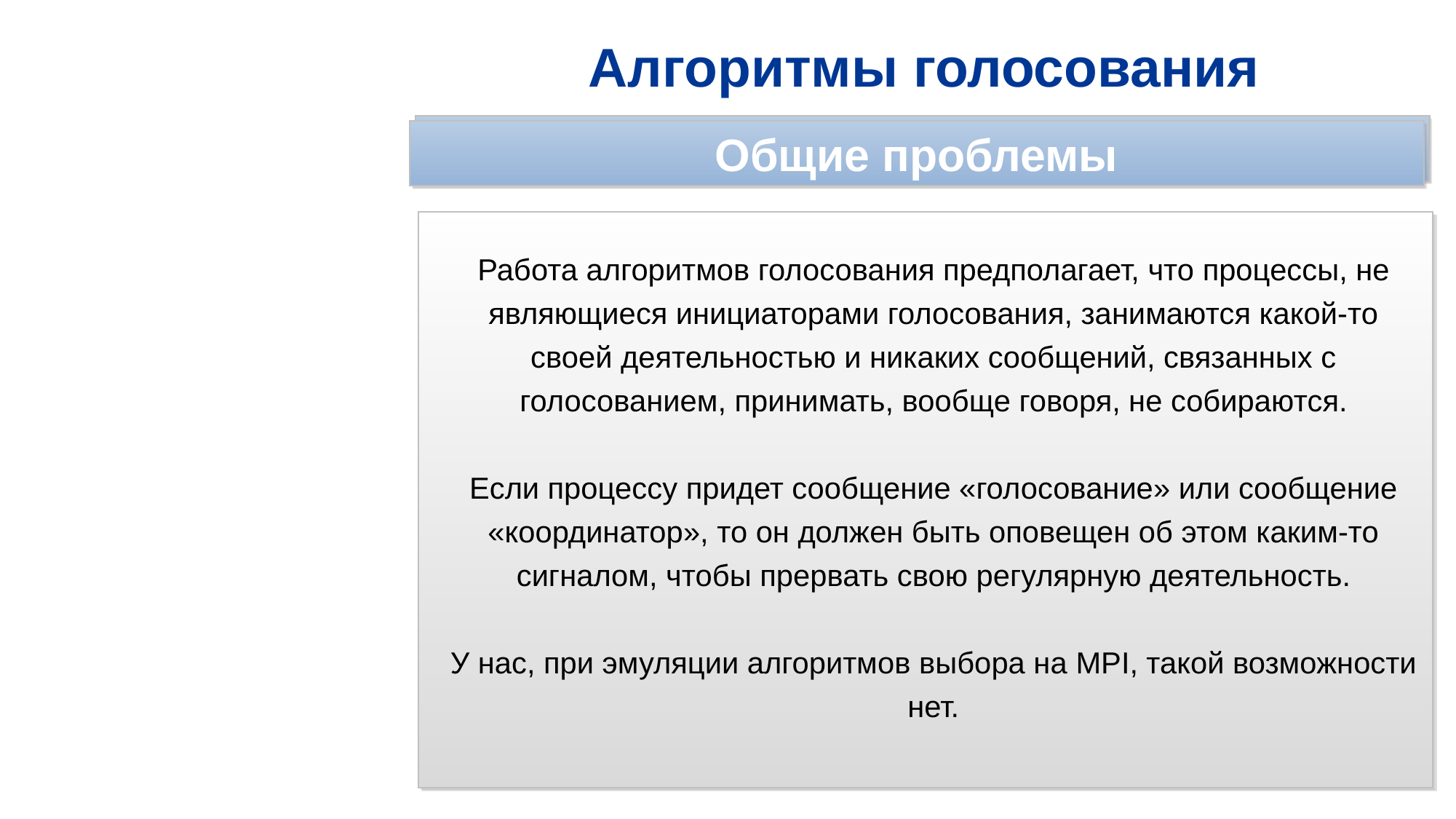

# Алгоритмы голосования
Скалярное время Лэмпорта
Общие проблемы

Работа алгоритмов голосования предполагает, что процессы, не являющиеся инициаторами голосования, занимаются какой-то своей деятельностью и никаких сообщений, связанных с голосованием, принимать, вообще говоря, не собираются.

Если процессу придет сообщение «голосование» или сообщение «координатор», то он должен быть оповещен об этом каким-то сигналом, чтобы прервать свою регулярную деятельность.

У нас, при эмуляции алгоритмов выбора на MPI, такой возможности нет.